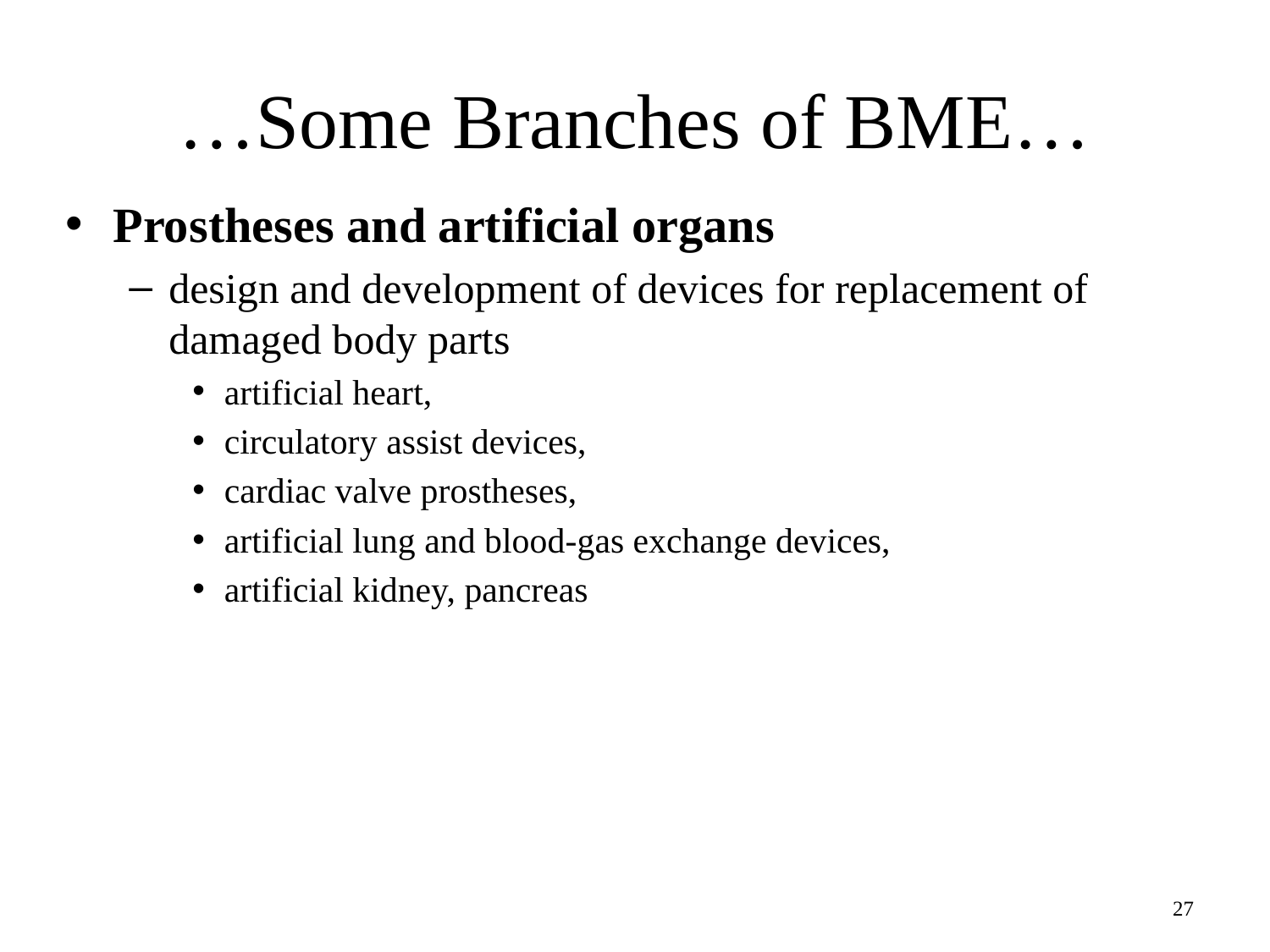

# …Some Branches of BME…
Prostheses and artificial organs
design and development of devices for replacement of damaged body parts
artificial heart,
circulatory assist devices,
cardiac valve prostheses,
artificial lung and blood-gas exchange devices,
artificial kidney, pancreas

27